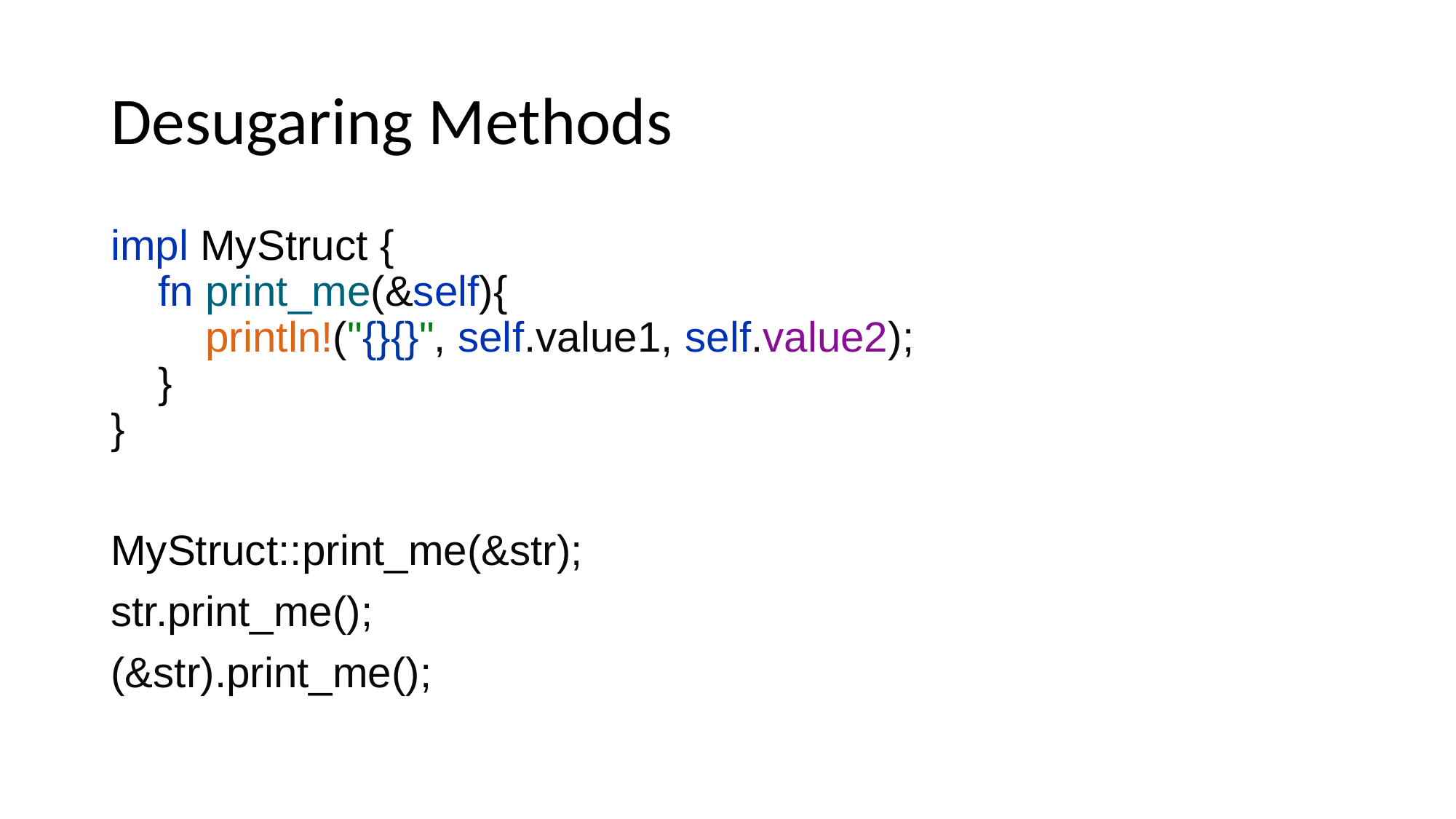

# Desugaring Methods
impl MyStruct {
    fn print_me(&self){
        println!("{}{}", self.value1, self.value2);
    }
}

MyStruct::print_me(&str);
str.print_me();
(&str).print_me();